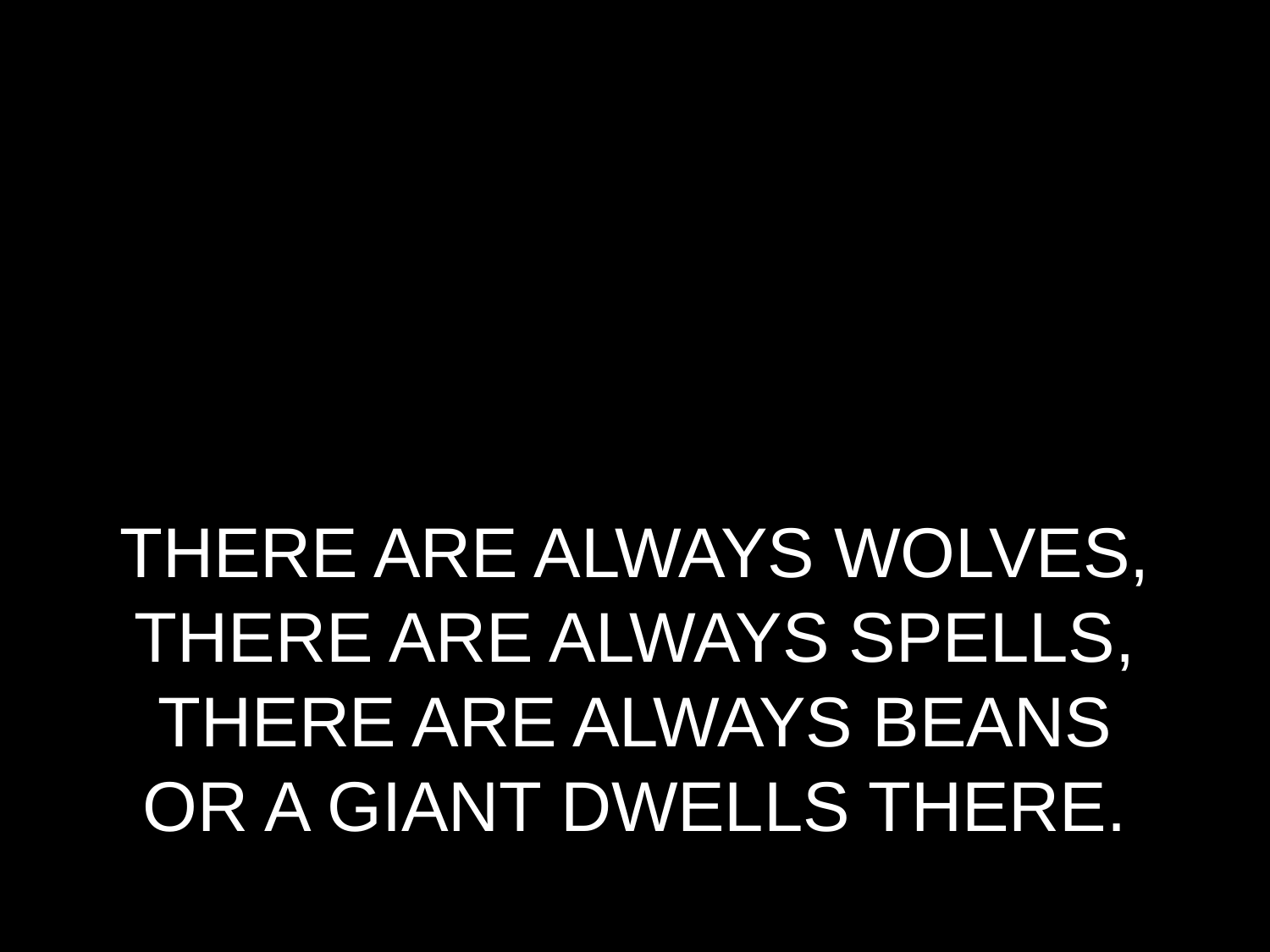

# THERE ARE ALWAYS WOLVES, THERE ARE ALWAYS SPELLS, THERE ARE ALWAYS BEANS OR A GIANT DWELLS THERE.